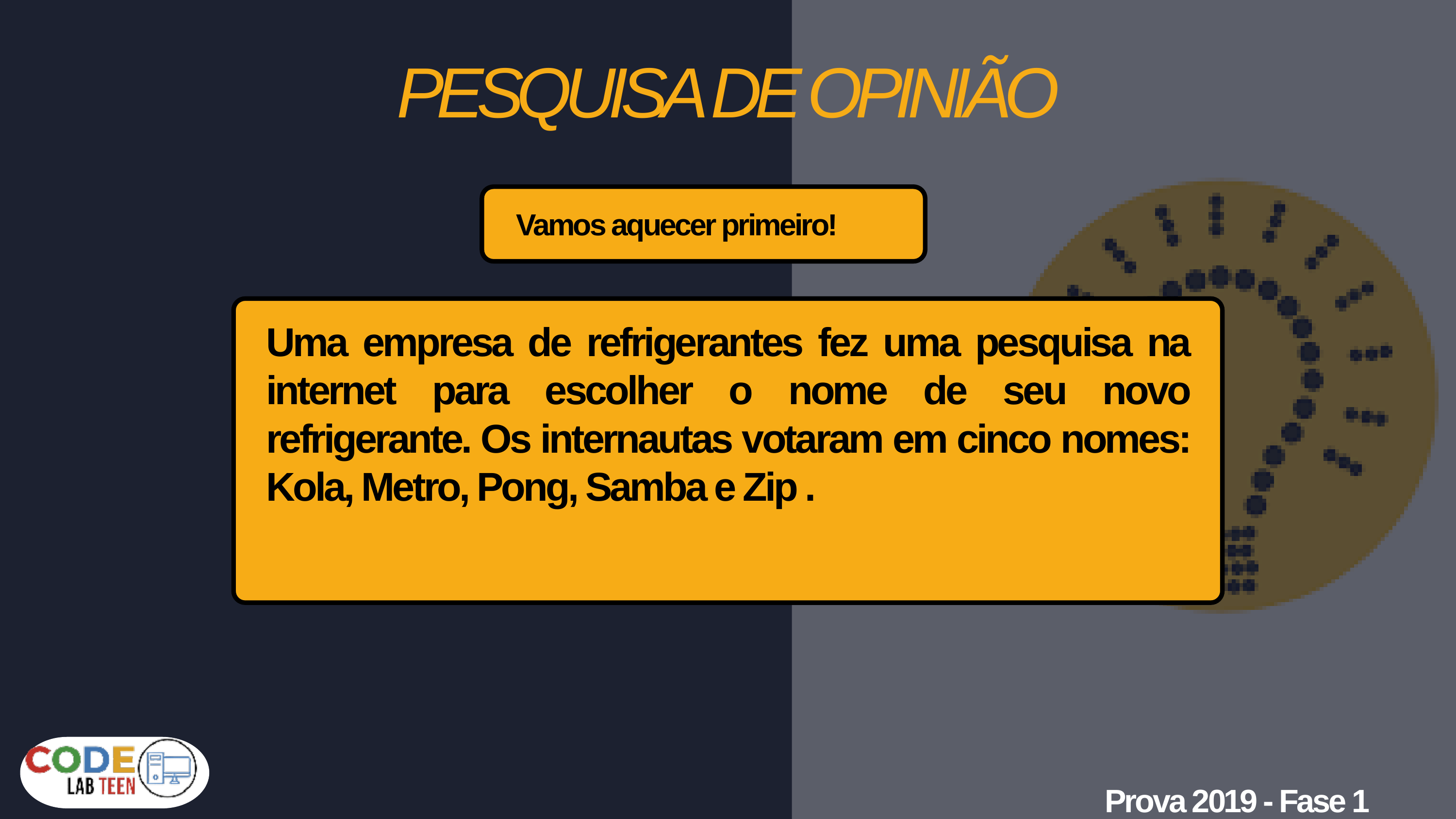

PESQUISA DE OPINIÃO

Vamos aquecer primeiro!

Uma empresa de refrigerantes fez uma pesquisa na internet para escolher o nome de seu novo refrigerante. Os internautas votaram em cinco nomes: Kola, Metro, Pong, Samba e Zip .

Prova 2019 - Fase 1